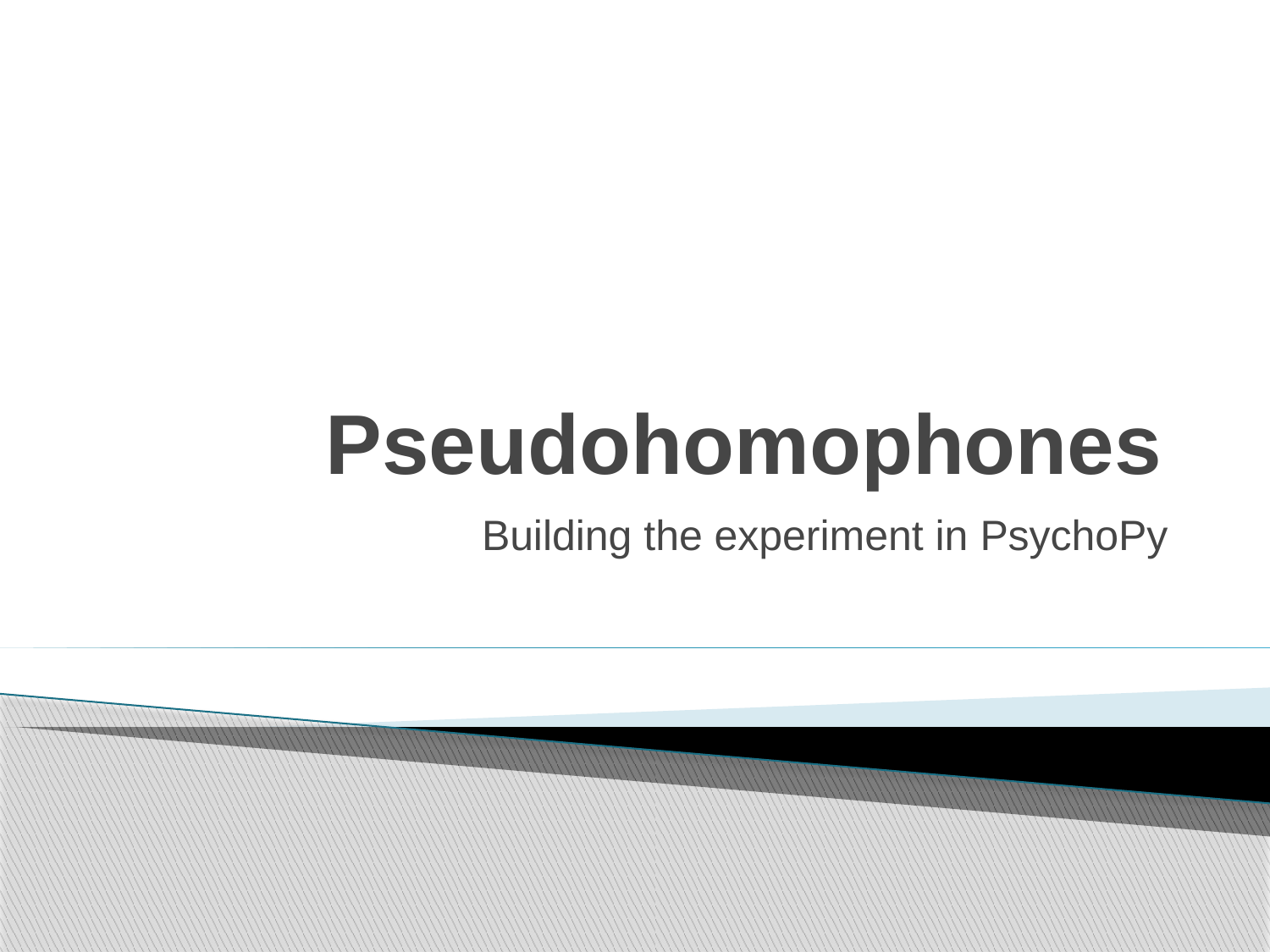

# Pseudohomophones
Building the experiment in PsychoPy